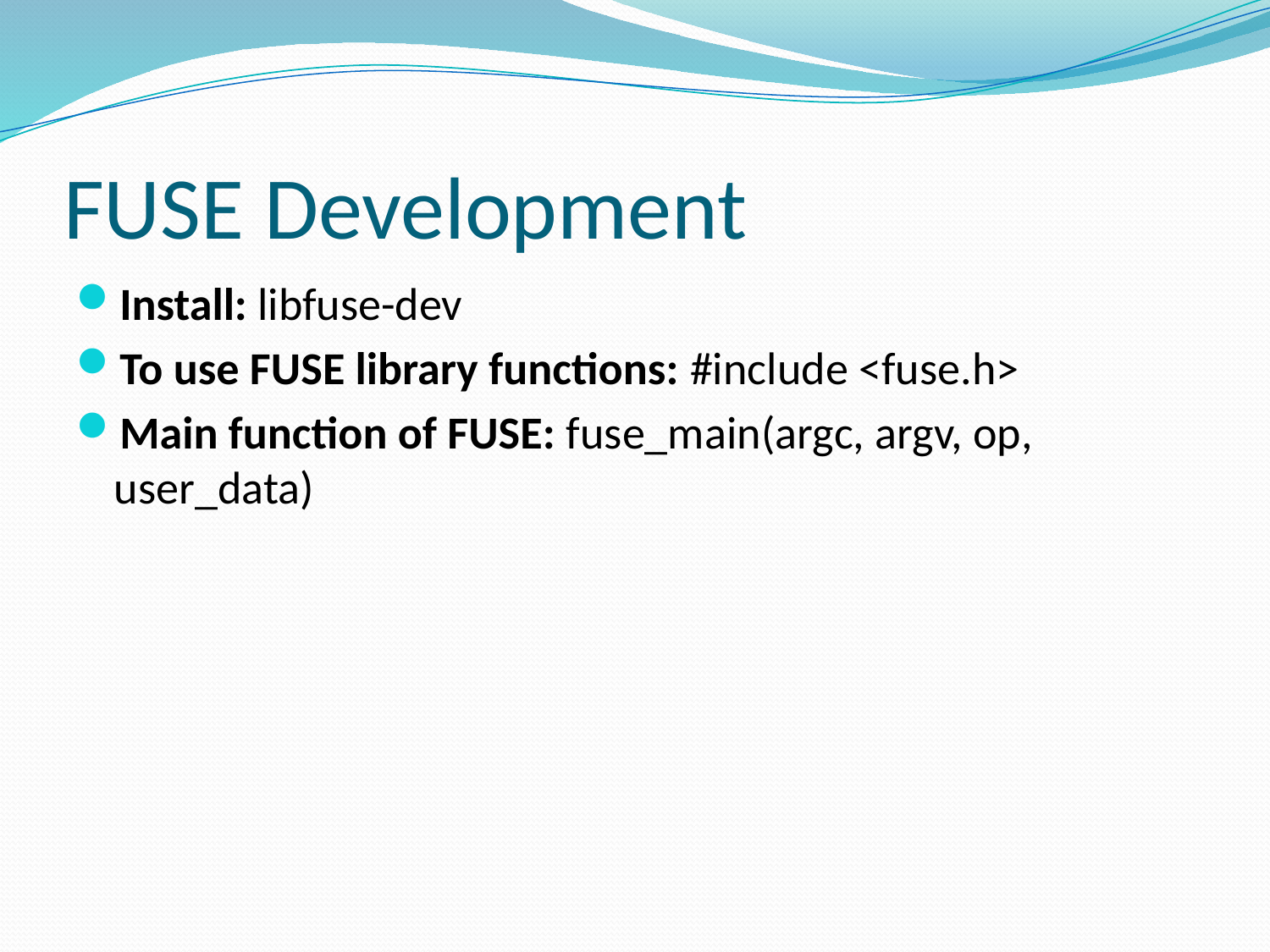

# FUSE Development
Install: libfuse-dev
To use FUSE library functions: #include <fuse.h>
Main function of FUSE: fuse_main(argc, argv, op, user_data)